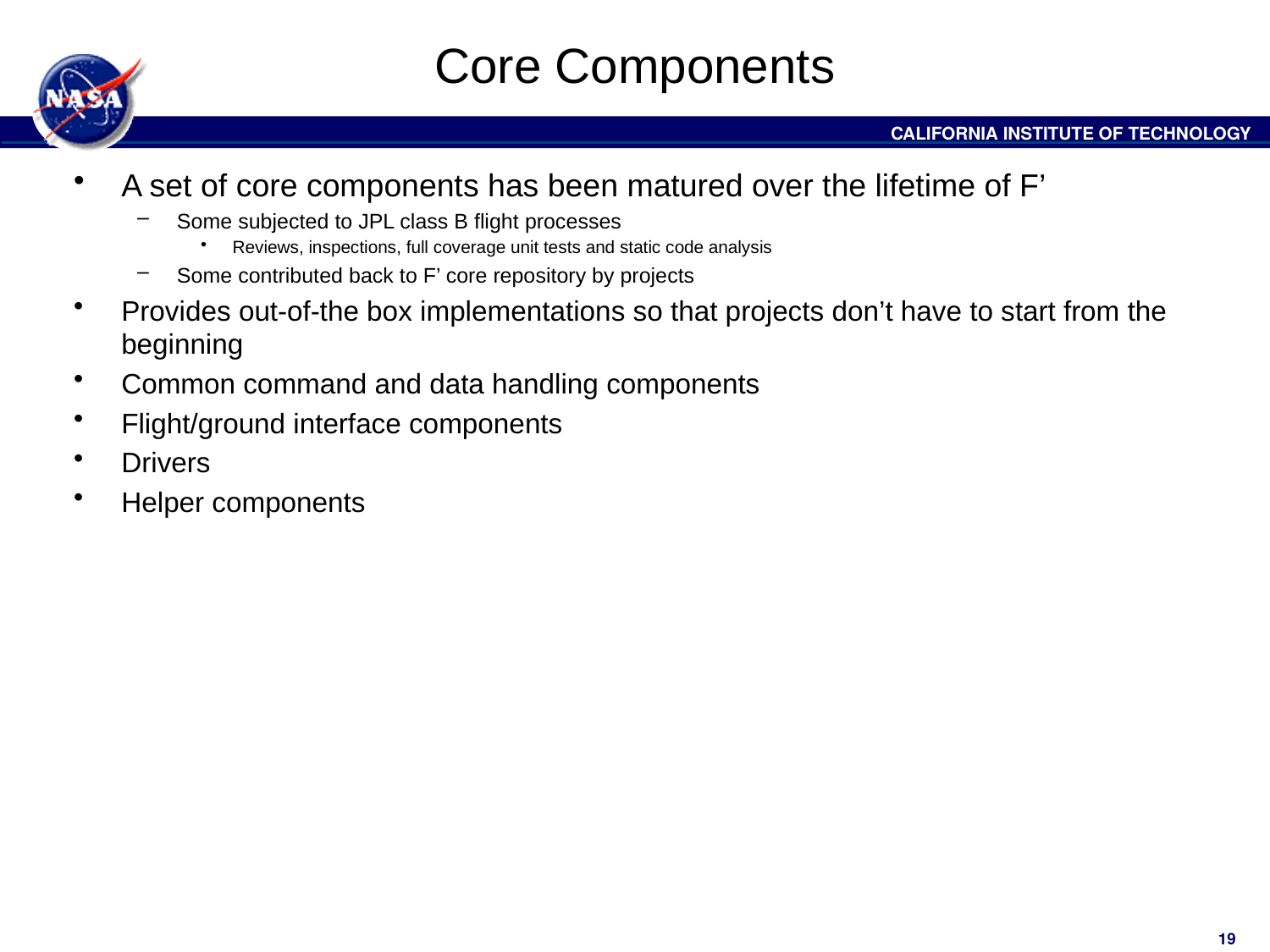

# Core Components
A set of core components has been matured over the lifetime of F’
Some subjected to JPL class B flight processes
Reviews, inspections, full coverage unit tests and static code analysis
Some contributed back to F’ core repository by projects
Provides out-of-the box implementations so that projects don’t have to start from the beginning
Common command and data handling components
Flight/ground interface components
Drivers
Helper components

19